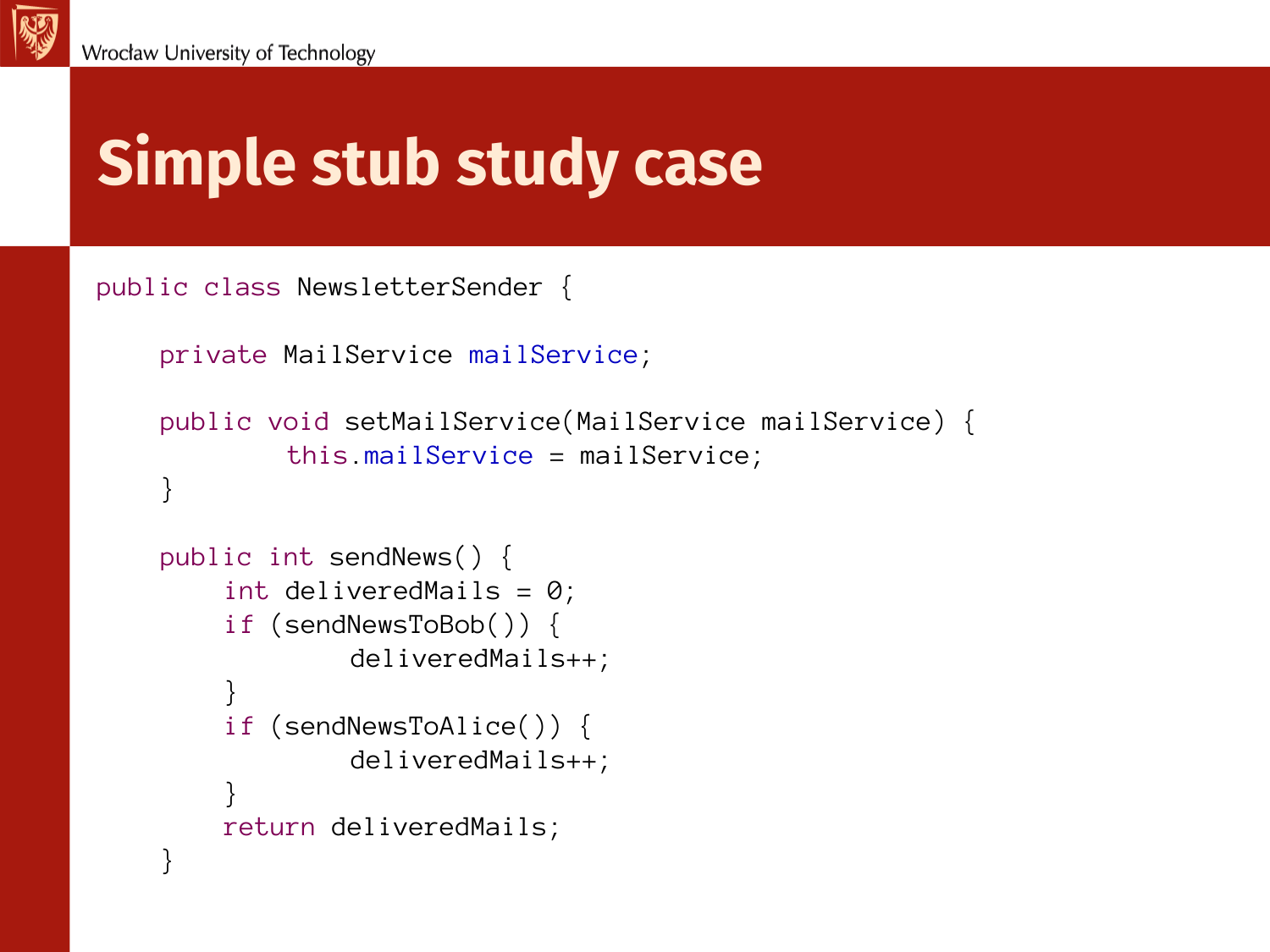

# Simple stub study case
public class NewsletterSender {

private MailService mailService;

public void setMailService(MailService mailService) {
	this.mailService = mailService;
}

public int sendNews() {
int deliveredMails = 0;
if (sendNewsToBob()) {
	deliveredMails++;
}
if (sendNewsToAlice()) {
	deliveredMails++;
}
return deliveredMails;
}